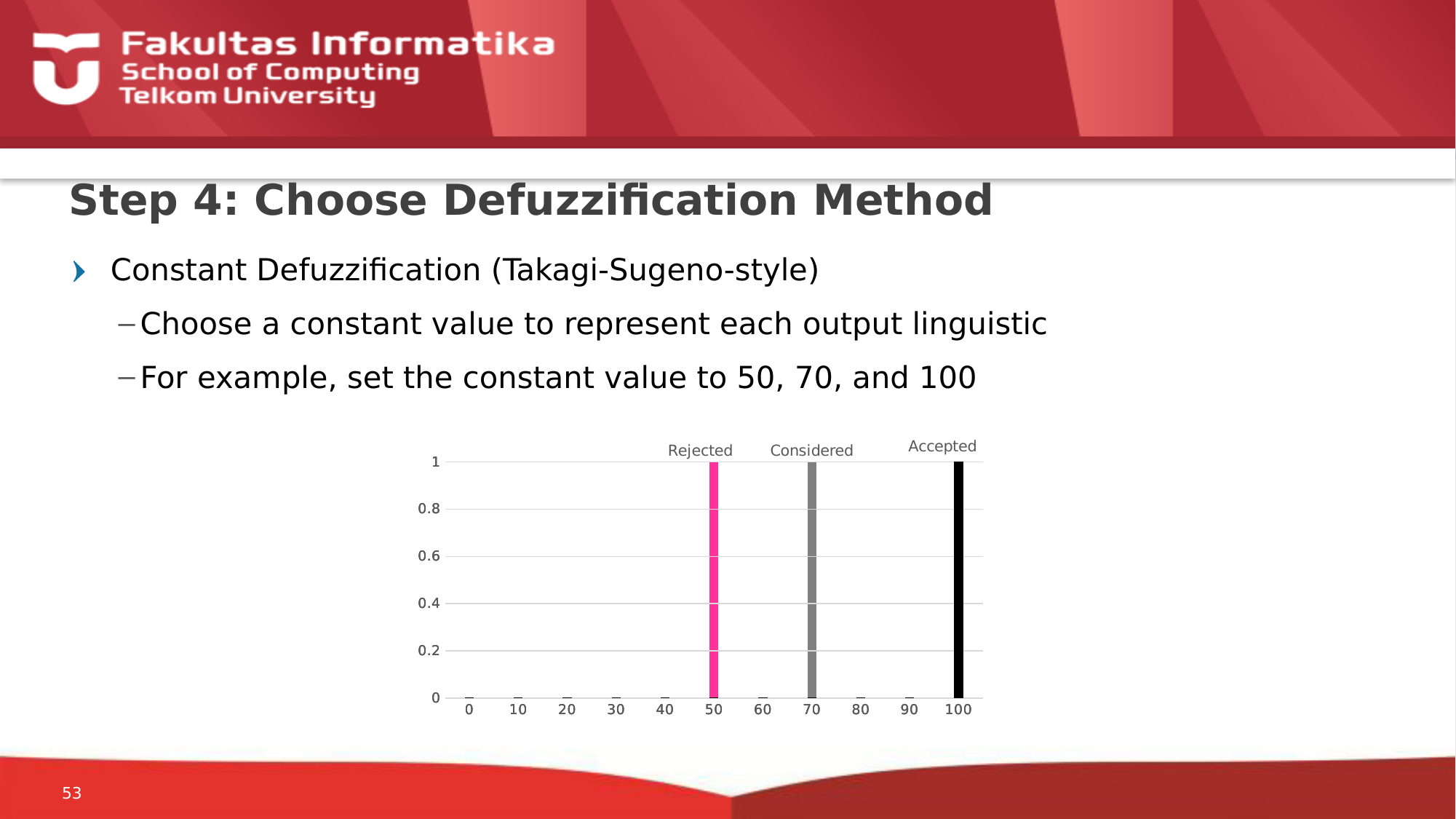

# Step 4: Choose Defuzzification Method
Constant Defuzzification (Takagi-Sugeno-style)
Choose a constant value to represent each output linguistic
For example, set the constant value to 50, 70, and 100

### Chart: Rejected

| Category | Rejected |
|---|---|
| 0 | 0.0 |
| 10 | 0.0 |
| 20 | 0.0 |
| 30 | 0.0 |
| 40 | 0.0 |
| 50 | 1.0 |
| 60 | 0.0 |
| 70 | 0.0 |
| 80 | 0.0 |
| 90 | 0.0 |
| 100 | 0.0 |

### Chart: Considered

| Category | Considered |
|---|---|
| 0 | 0.0 |
| 10 | 0.0 |
| 20 | 0.0 |
| 30 | 0.0 |
| 40 | 0.0 |
| 50 | 0.0 |
| 60 | 0.0 |
| 70 | 1.0 |
| 80 | 0.0 |
| 90 | 0.0 |
| 100 | 0.0 |

### Chart: Accepted

| Category | Accepted |
|---|---|
| 0 | 0.0 |
| 10 | 0.0 |
| 20 | 0.0 |
| 30 | 0.0 |
| 40 | 0.0 |
| 50 | 0.0 |
| 60 | 0.0 |
| 70 | 0.0 |
| 80 | 0.0 |
| 90 | 0.0 |
| 100 | 1.0 |
53